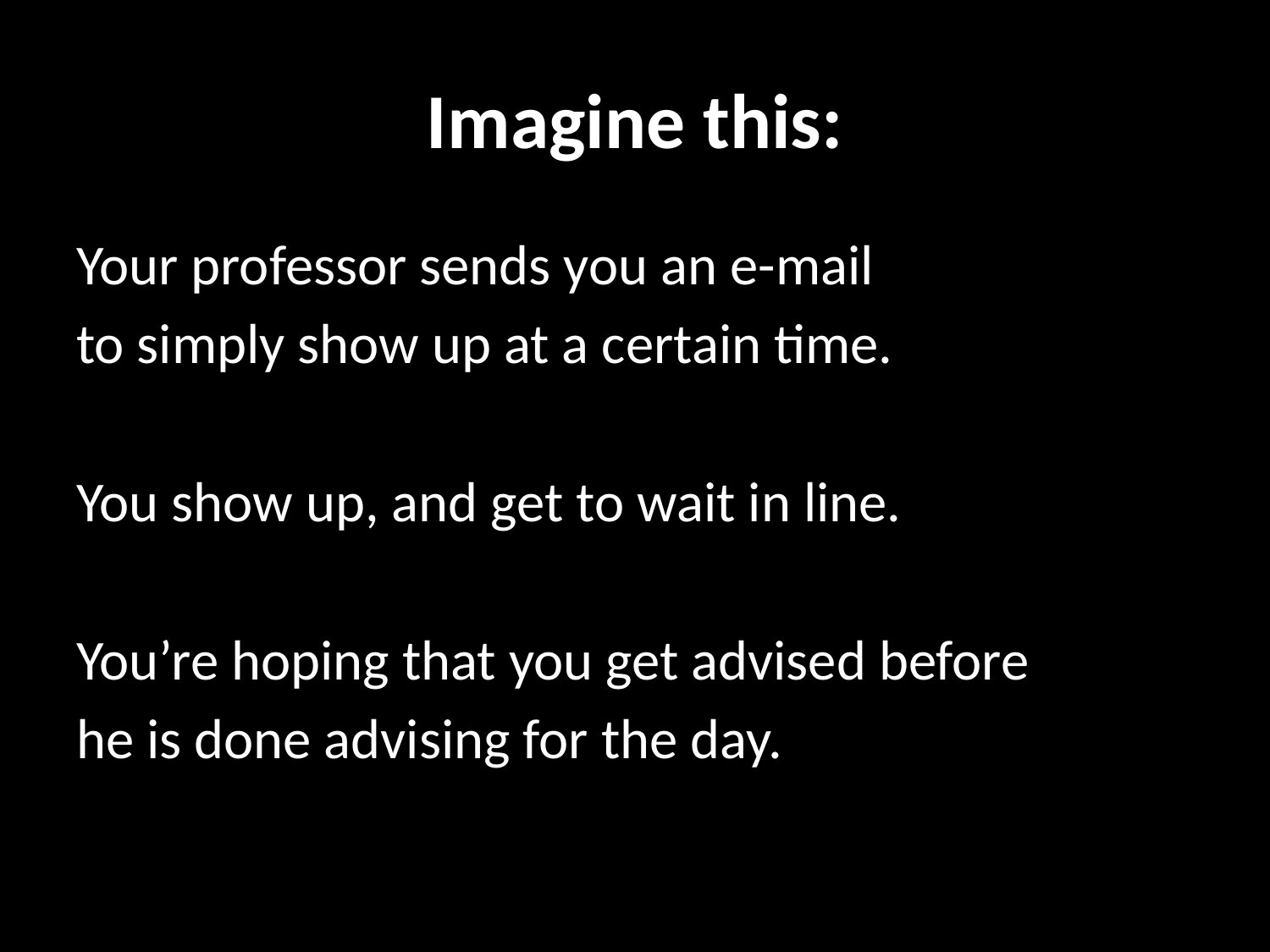

# Imagine this:
Your professor sends you an e-mail
to simply show up at a certain time.

You show up, and get to wait in line.

You’re hoping that you get advised before
he is done advising for the day.